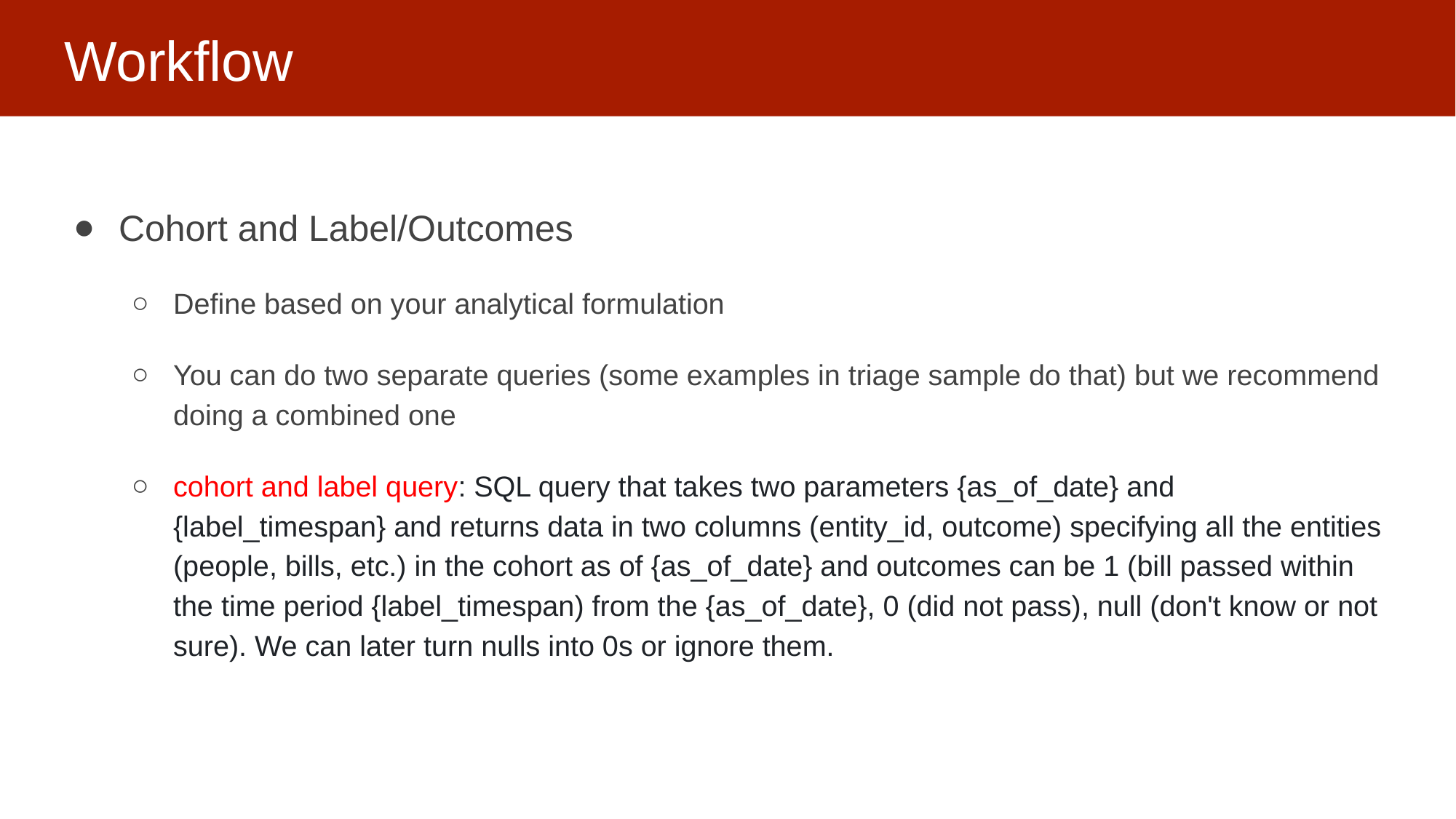

# Workflow
Cohort and Label/Outcomes
Define based on your analytical formulation
You can do two separate queries (some examples in triage sample do that) but we recommend doing a combined one
cohort and label query: SQL query that takes two parameters {as_of_date} and {label_timespan} and returns data in two columns (entity_id, outcome) specifying all the entities (people, bills, etc.) in the cohort as of {as_of_date} and outcomes can be 1 (bill passed within the time period {label_timespan) from the {as_of_date}, 0 (did not pass), null (don't know or not sure). We can later turn nulls into 0s or ignore them.